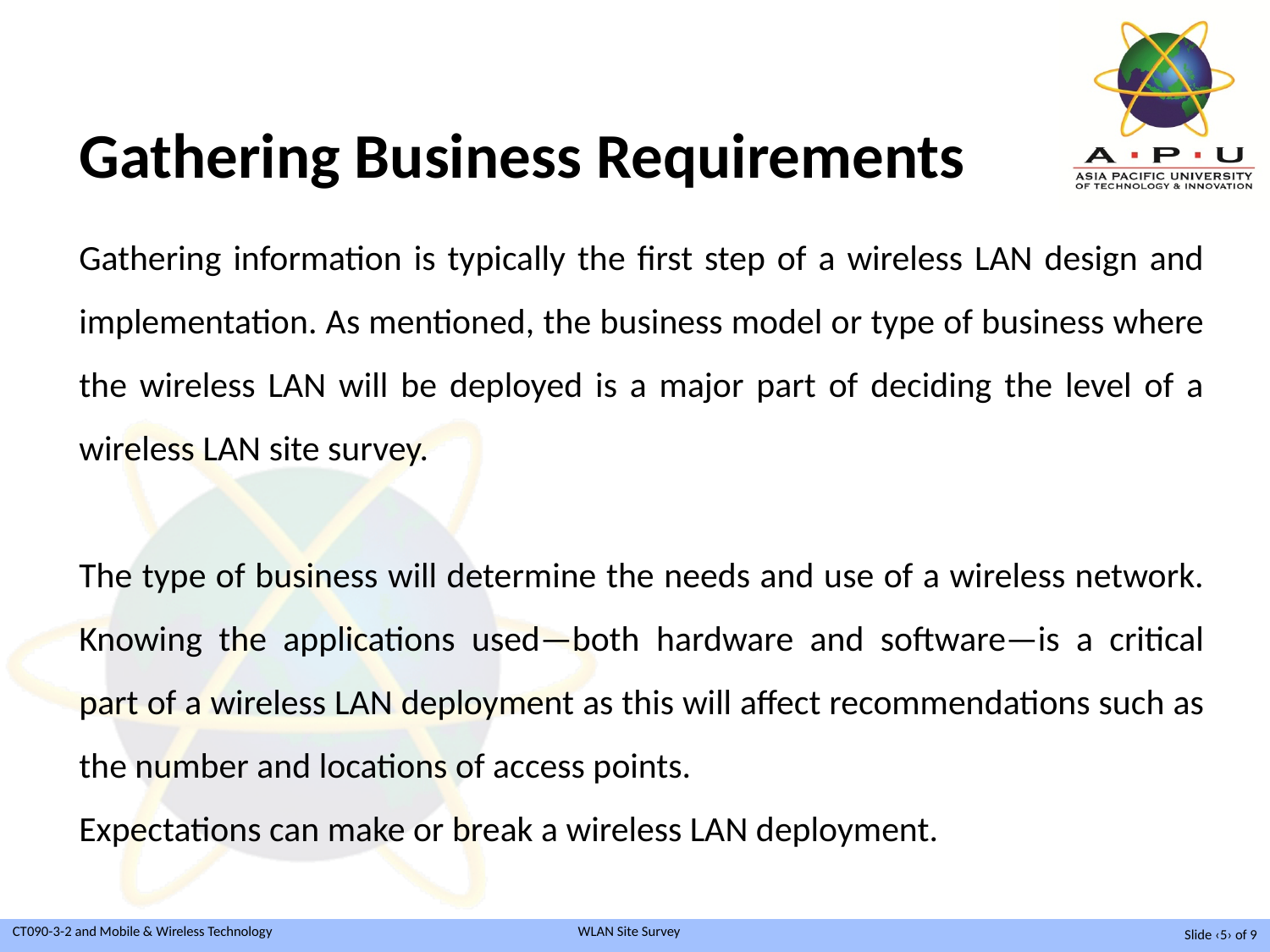

Gathering Business Requirements
Gathering information is typically the first step of a wireless LAN design and implementation. As mentioned, the business model or type of business where the wireless LAN will be deployed is a major part of deciding the level of a wireless LAN site survey.

The type of business will determine the needs and use of a wireless network. Knowing the applications used—both hardware and software—is a critical part of a wireless LAN deployment as this will affect recommendations such as the number and locations of access points.
Expectations can make or break a wireless LAN deployment.
Slide ‹5› of 9